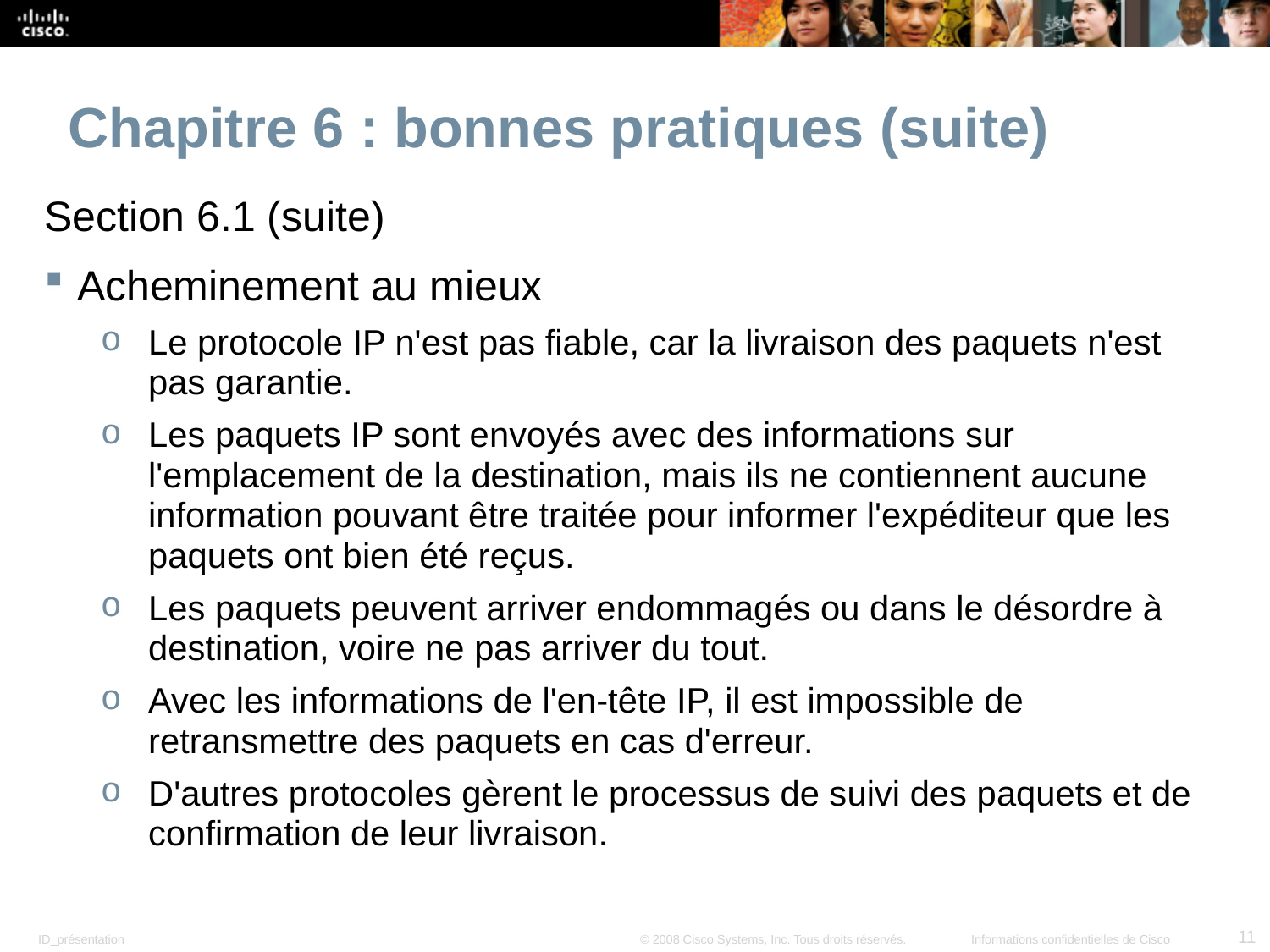

Chapitre 6 : bonnes pratiques (suite)
Section 6.1 (suite)
Acheminement au mieux
Le protocole IP n'est pas fiable, car la livraison des paquets n'est pas garantie.
Les paquets IP sont envoyés avec des informations sur l'emplacement de la destination, mais ils ne contiennent aucune information pouvant être traitée pour informer l'expéditeur que les paquets ont bien été reçus.
Les paquets peuvent arriver endommagés ou dans le désordre à destination, voire ne pas arriver du tout.
Avec les informations de l'en-tête IP, il est impossible de retransmettre des paquets en cas d'erreur.
D'autres protocoles gèrent le processus de suivi des paquets et de confirmation de leur livraison.